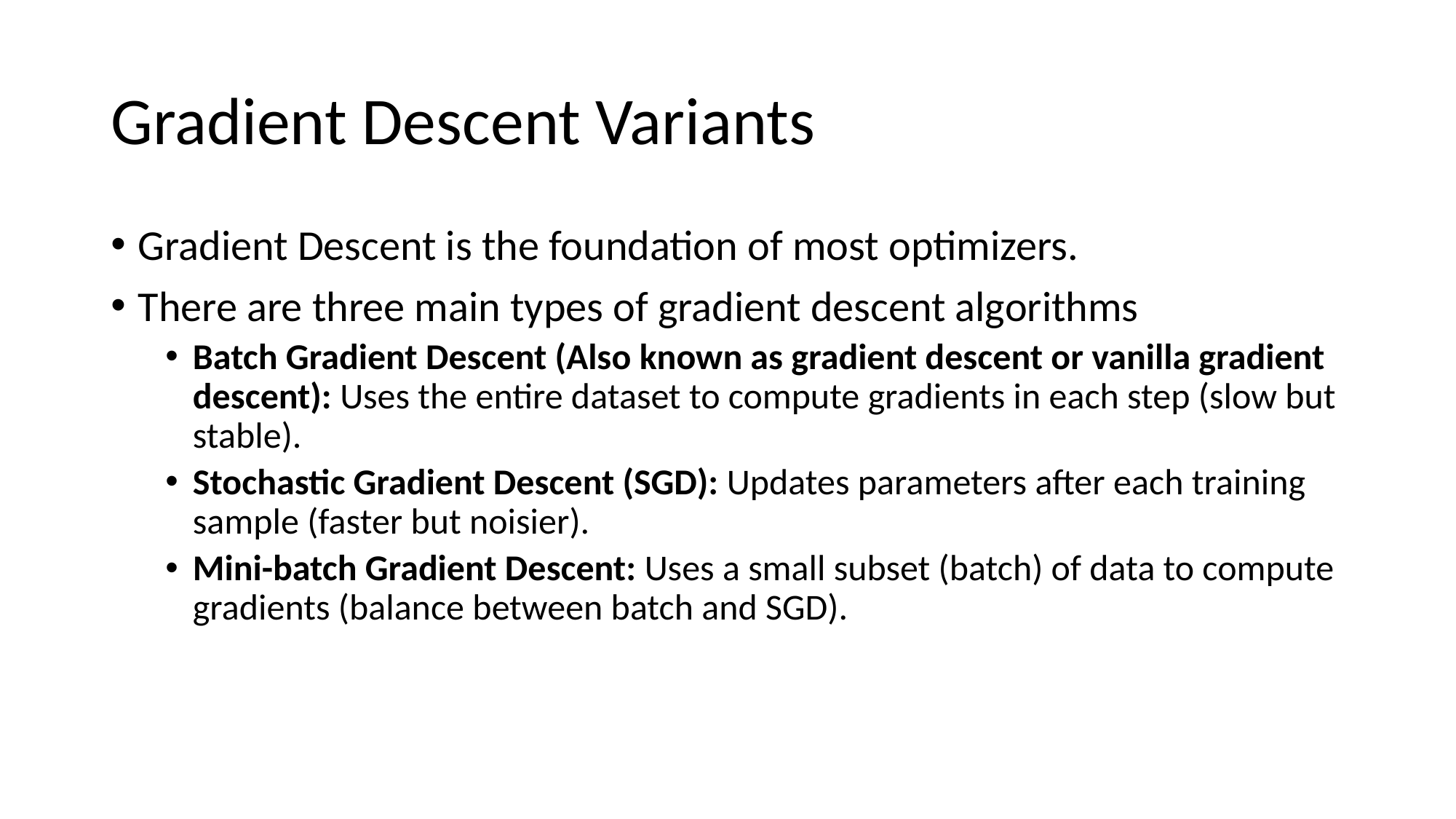

# Gradient Descent Variants
Gradient Descent is the foundation of most optimizers.
There are three main types of gradient descent algorithms
Batch Gradient Descent (Also known as gradient descent or vanilla gradient descent): Uses the entire dataset to compute gradients in each step (slow but stable).
Stochastic Gradient Descent (SGD): Updates parameters after each training sample (faster but noisier).
Mini-batch Gradient Descent: Uses a small subset (batch) of data to compute gradients (balance between batch and SGD).